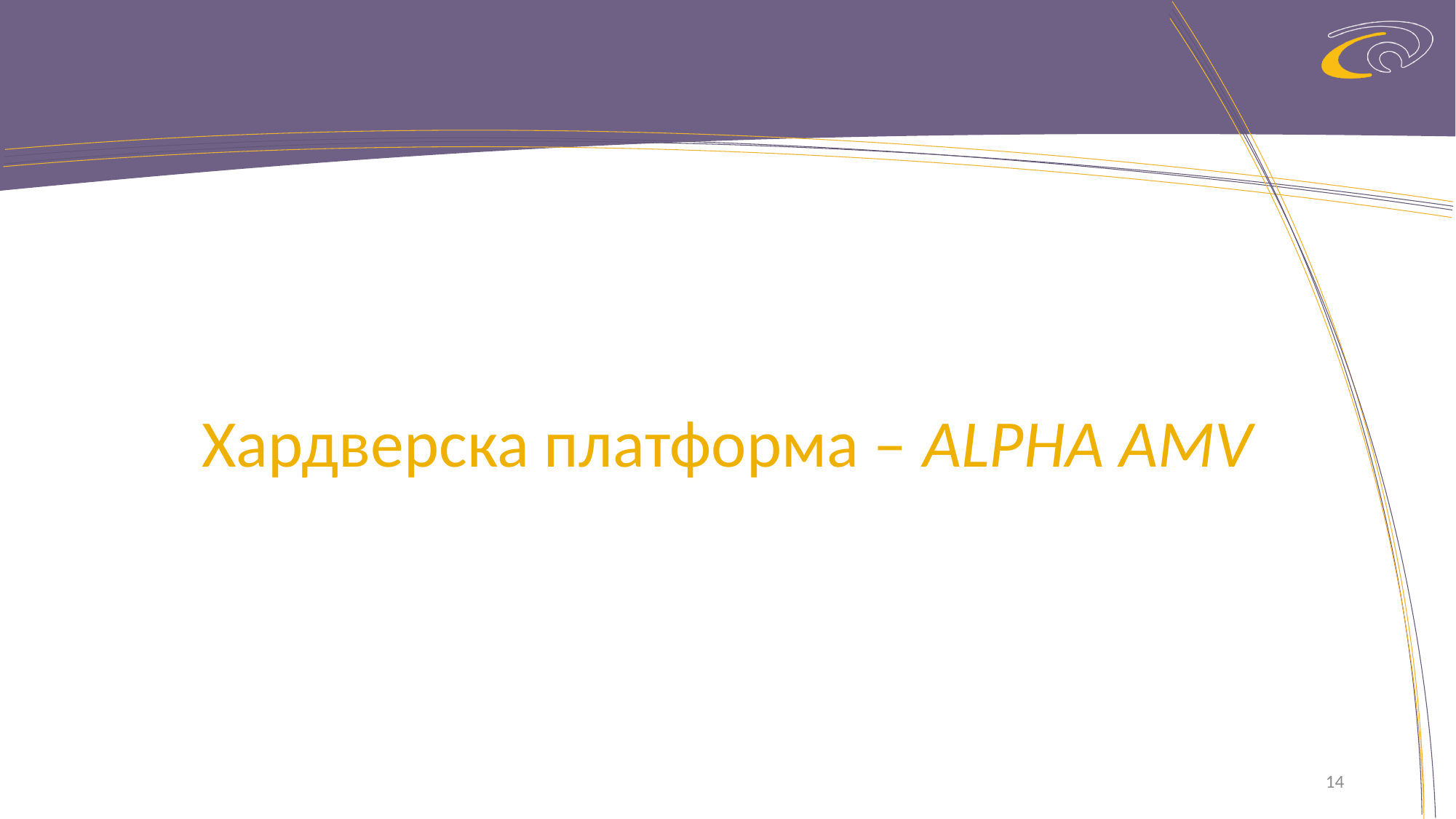

# Хардверска платформа – ALPHA AMV
14